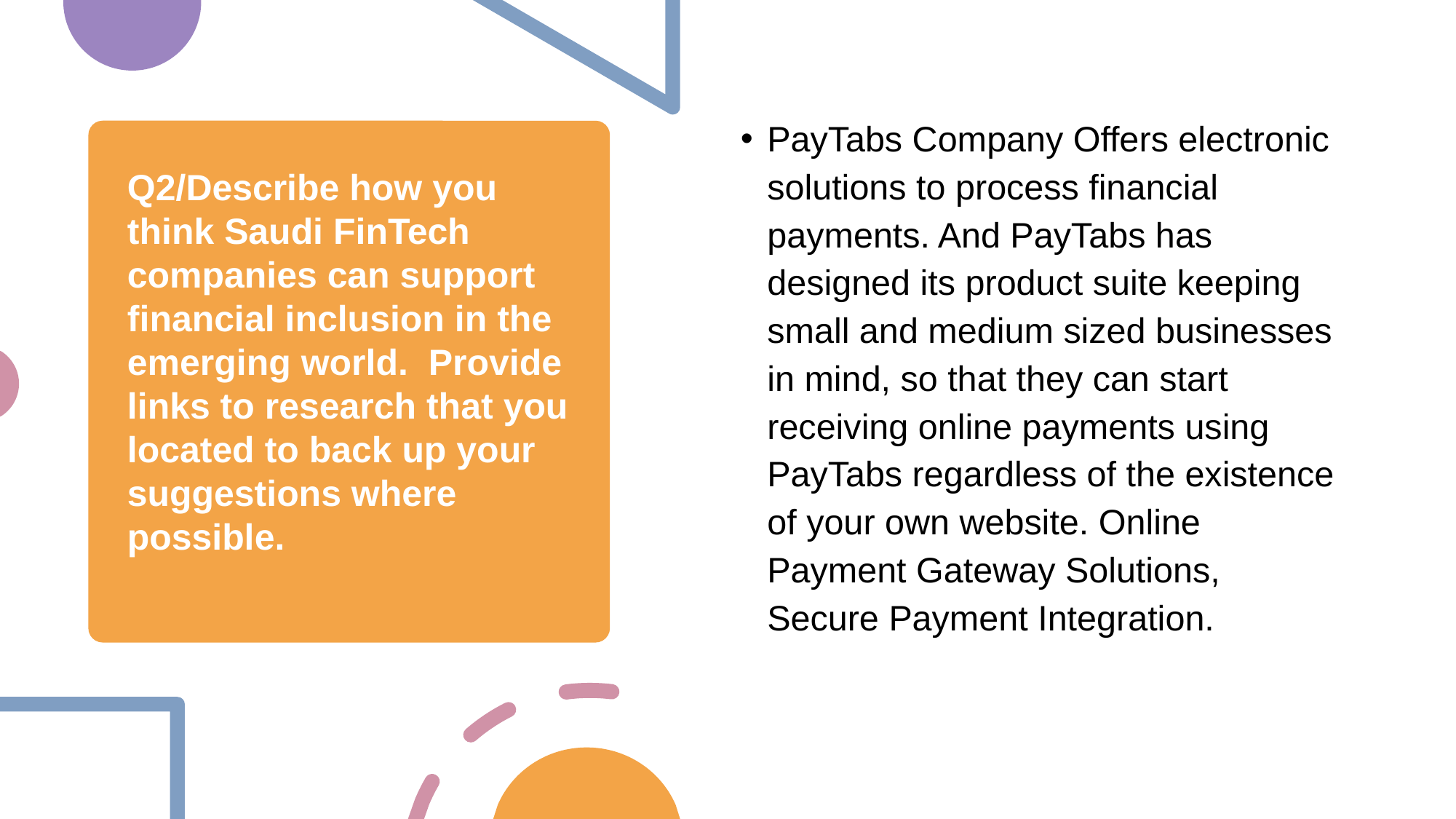

PayTabs Company Offers electronic solutions to process financial payments. And PayTabs has designed its product suite keeping small and medium sized businesses in mind, so that they can start receiving online payments using PayTabs regardless of the existence of your own website. Online Payment Gateway Solutions, Secure Payment Integration.

# Q2/Describe how you think Saudi FinTech companies can support financial inclusion in the emerging world.  Provide links to research that you located to back up your suggestions where possible.